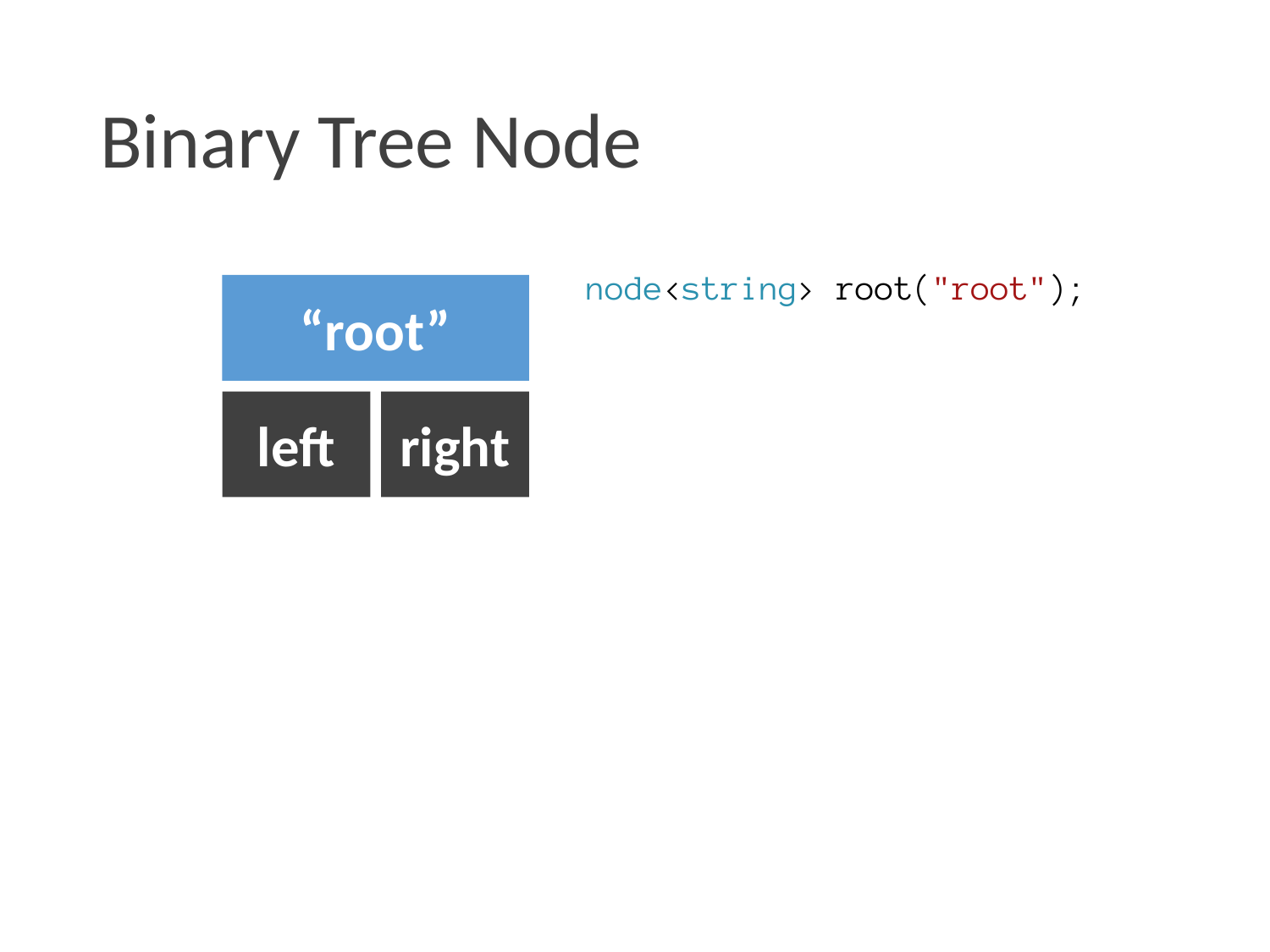

# Binary Tree Node
node<string> root("root");
“root”
left
right